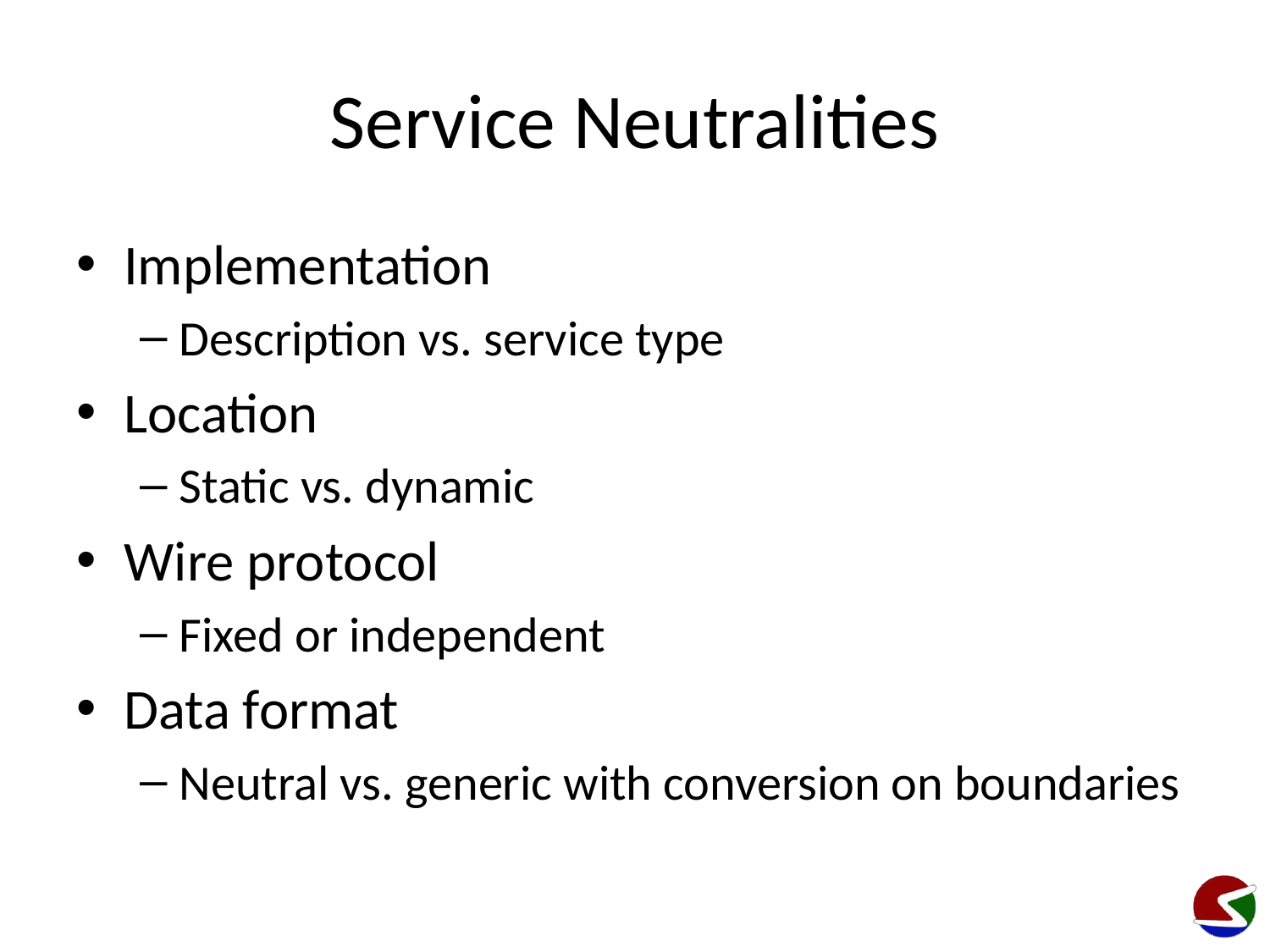

# Service Neutralities
Implementation
Description vs. service type
Location
Static vs. dynamic
Wire protocol
Fixed or independent
Data format
Neutral vs. generic with conversion on boundaries